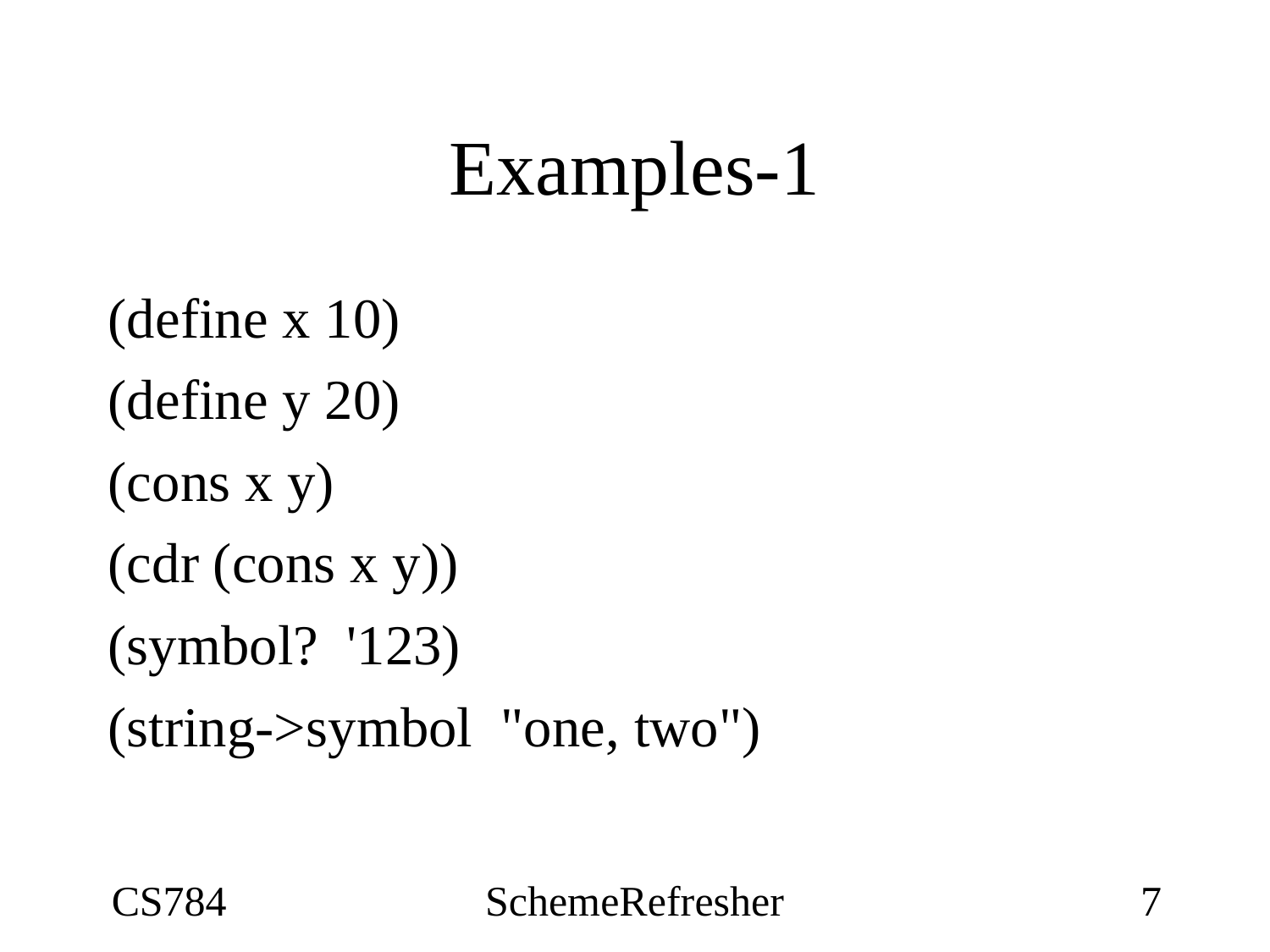

# Examples-1
(define x 10)
(define y 20)
(cons x y)
(cdr (cons x y))
(symbol?  '123)
(string->symbol  "one, two")
CS784
SchemeRefresher
7